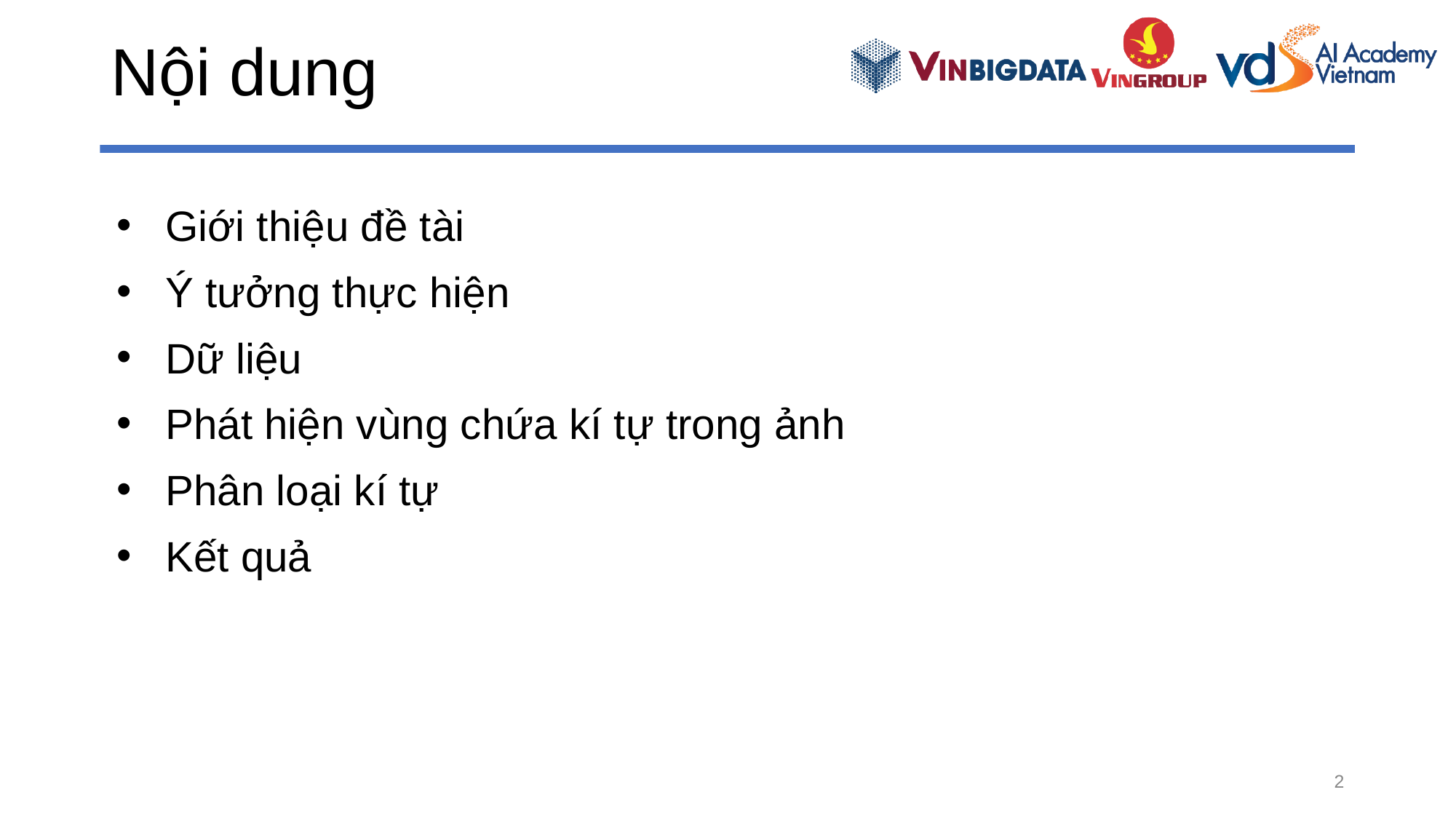

# Nội dung
Giới thiệu đề tài
Ý tưởng thực hiện
Dữ liệu
Phát hiện vùng chứa kí tự trong ảnh
Phân loại kí tự
Kết quả
2